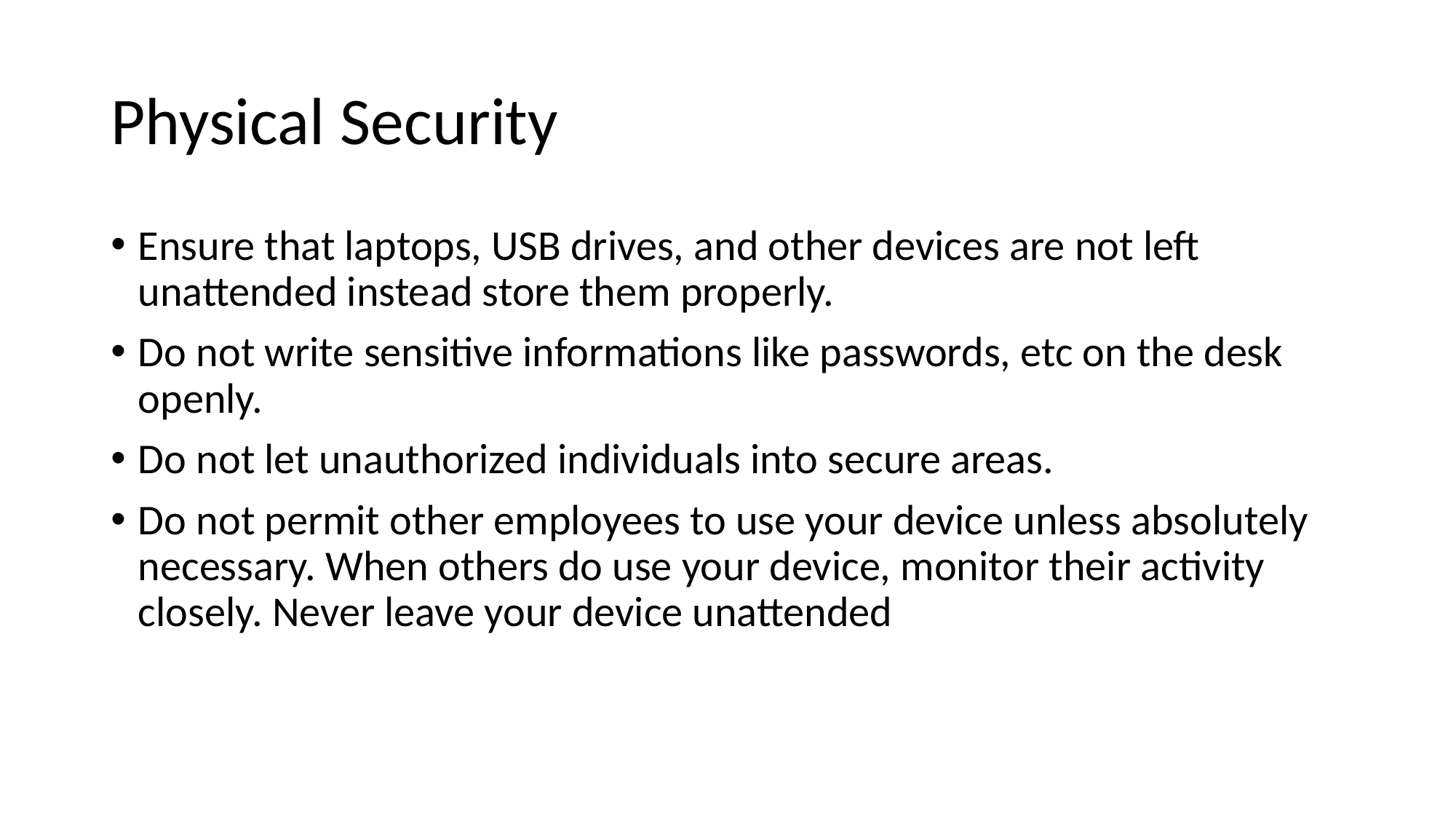

# Physical Security
Ensure that laptops, USB drives, and other devices are not left unattended instead store them properly.
Do not write sensitive informations like passwords, etc on the desk openly.
Do not let unauthorized individuals into secure areas.
Do not permit other employees to use your device unless absolutely necessary. When others do use your device, monitor their activity closely. Never leave your device unattended